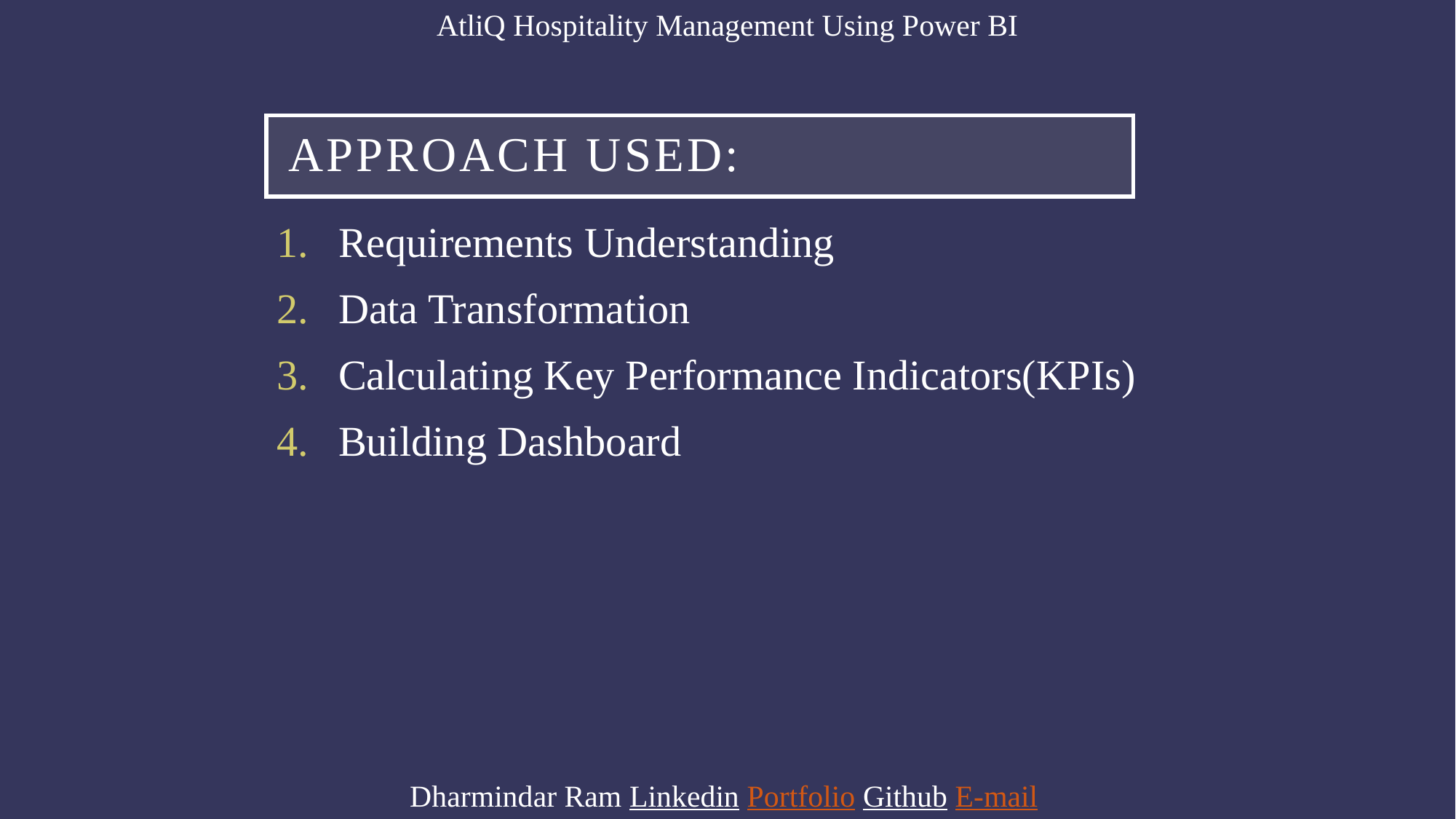

AtliQ Hospitality Management Using Power BI
# Approach Used:
Requirements Understanding
Data Transformation
Calculating Key Performance Indicators(KPIs)
Building Dashboard
Dharmindar Ram Linkedin Portfolio Github E-mail